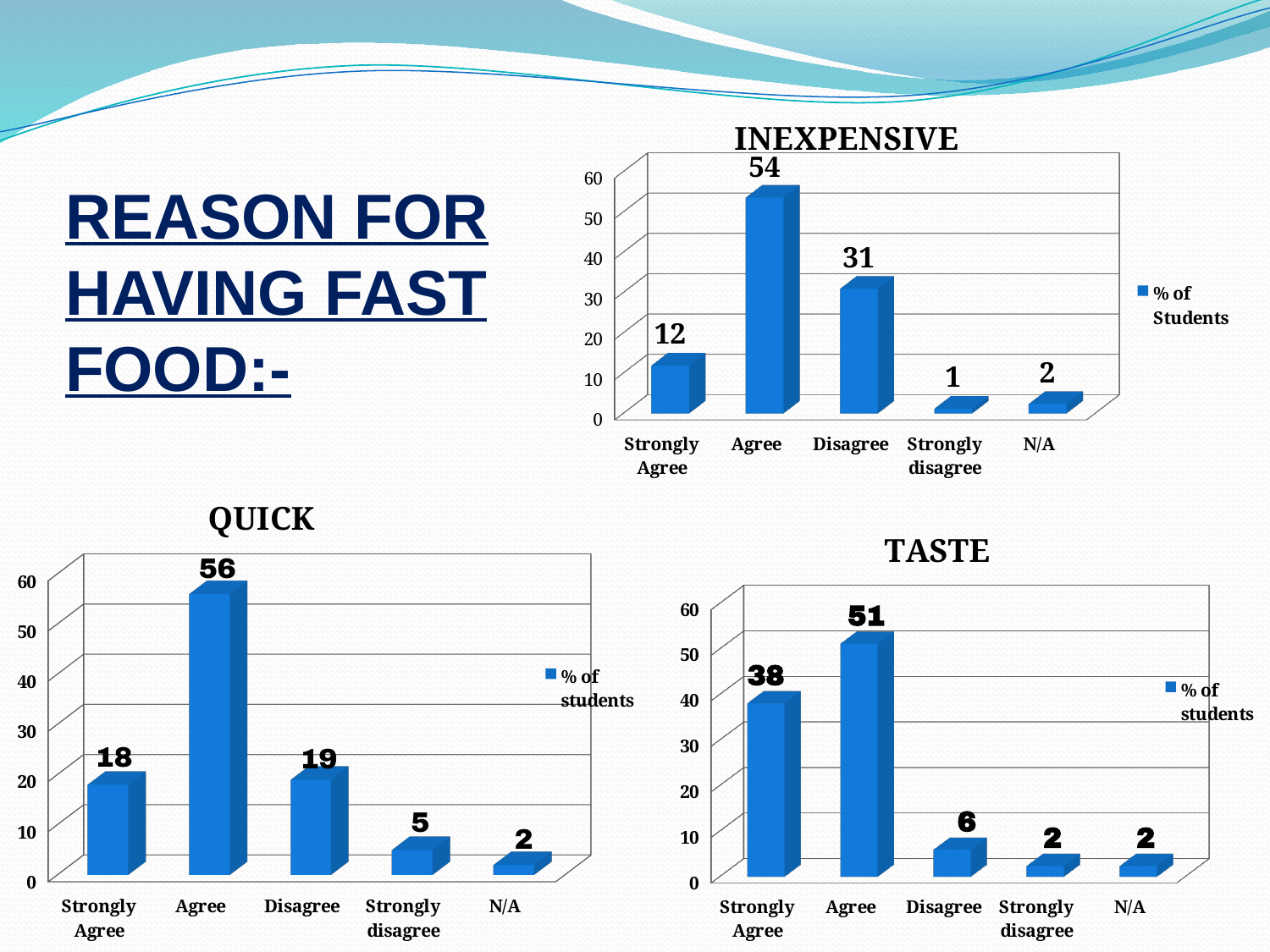

[unsupported chart]

REASON FOR HAVING FAST FOOD:-

[unsupported chart]

[unsupported chart]